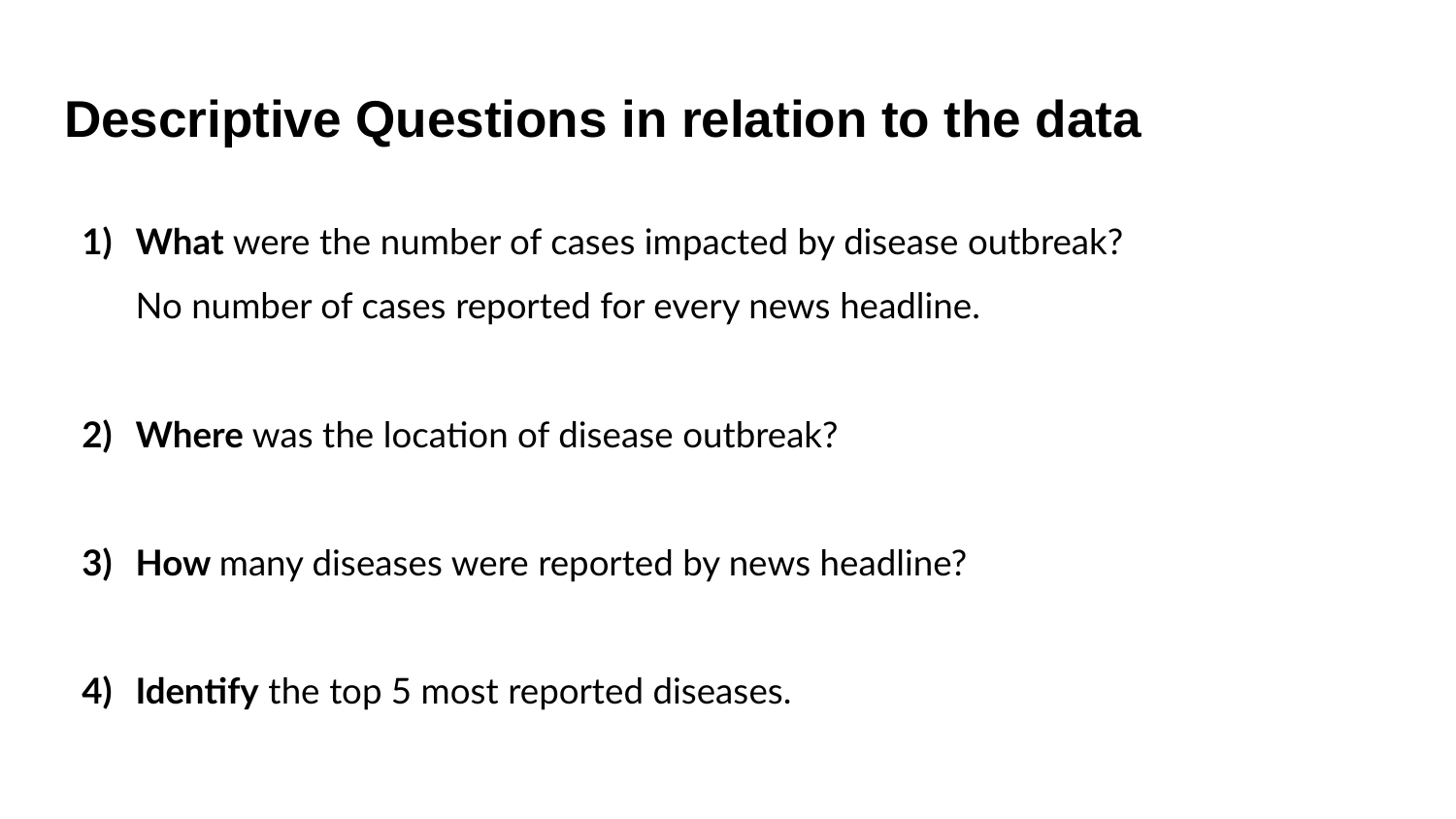

# Descriptive Questions in relation to the data
What were the number of cases impacted by disease outbreak?
No number of cases reported for every news headline.

Where was the location of disease outbreak?

How many diseases were reported by news headline?

Identify the top 5 most reported diseases.